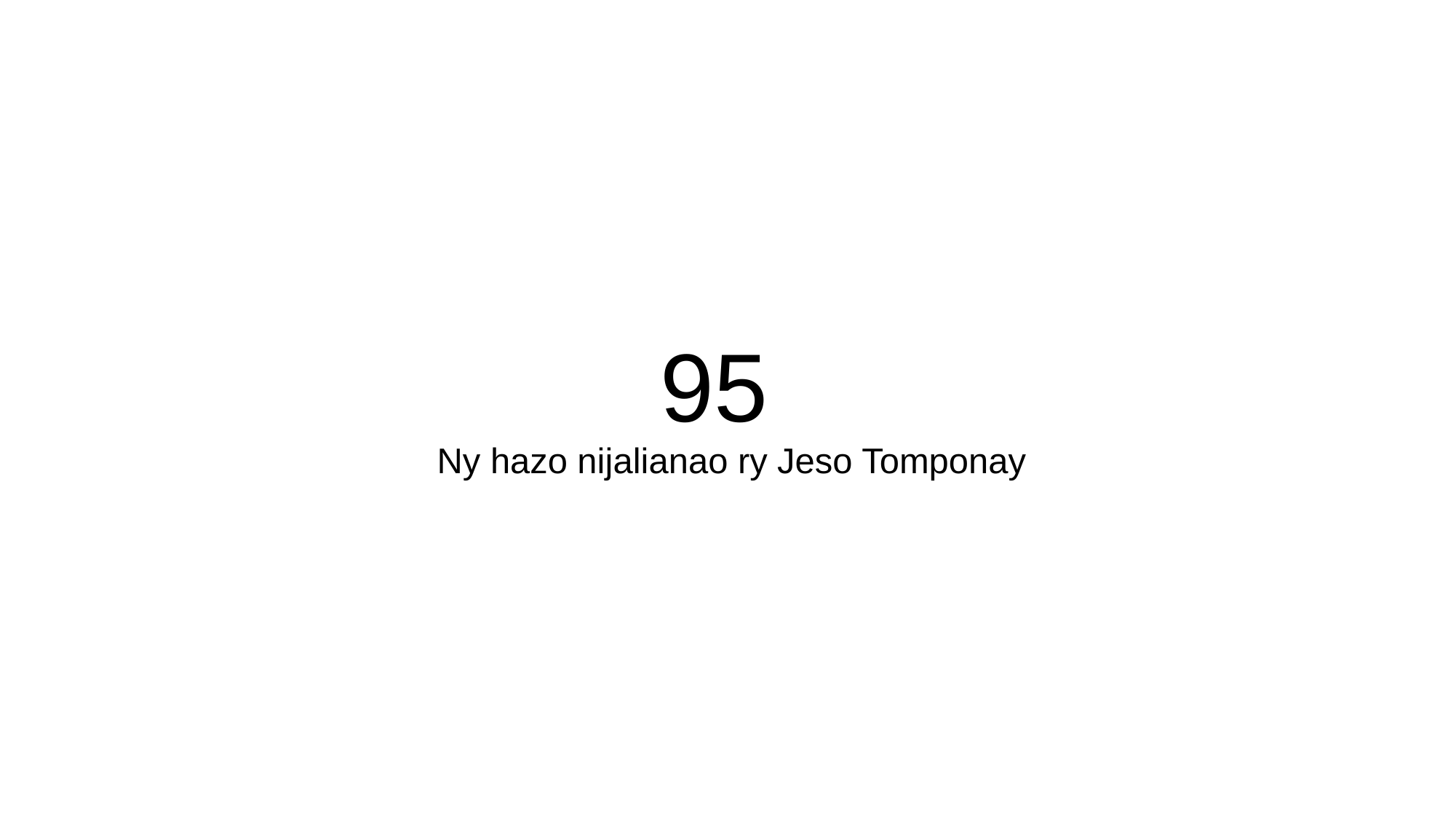

95
 Ny hazo nijalianao ry Jeso Tomponay